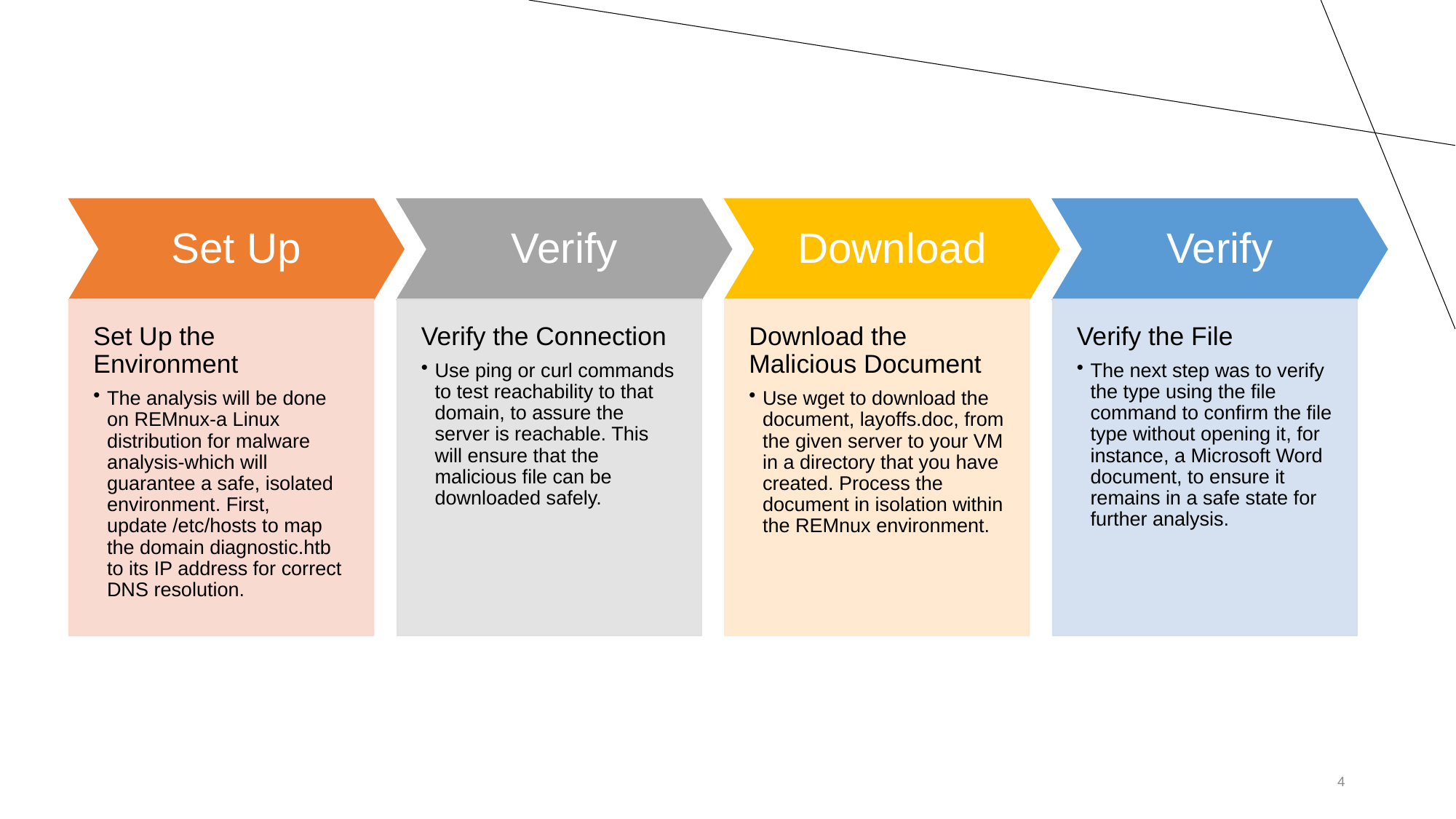

Set Up
Set Up the Environment
The analysis will be done on REMnux-a Linux distribution for malware analysis-which will guarantee a safe, isolated environment. First, update /etc/hosts to map the domain diagnostic.htb to its IP address for correct DNS resolution.
Verify
Verify the Connection
Use ping or curl commands to test reachability to that domain, to assure the server is reachable. This will ensure that the malicious file can be downloaded safely.
Download
Download the Malicious Document
Use wget to download the document, layoffs.doc, from the given server to your VM in a directory that you have created. Process the document in isolation within the REMnux environment.
Verify
Verify the File
The next step was to verify the type using the file command to confirm the file type without opening it, for instance, a Microsoft Word document, to ensure it remains in a safe state for further analysis.
4